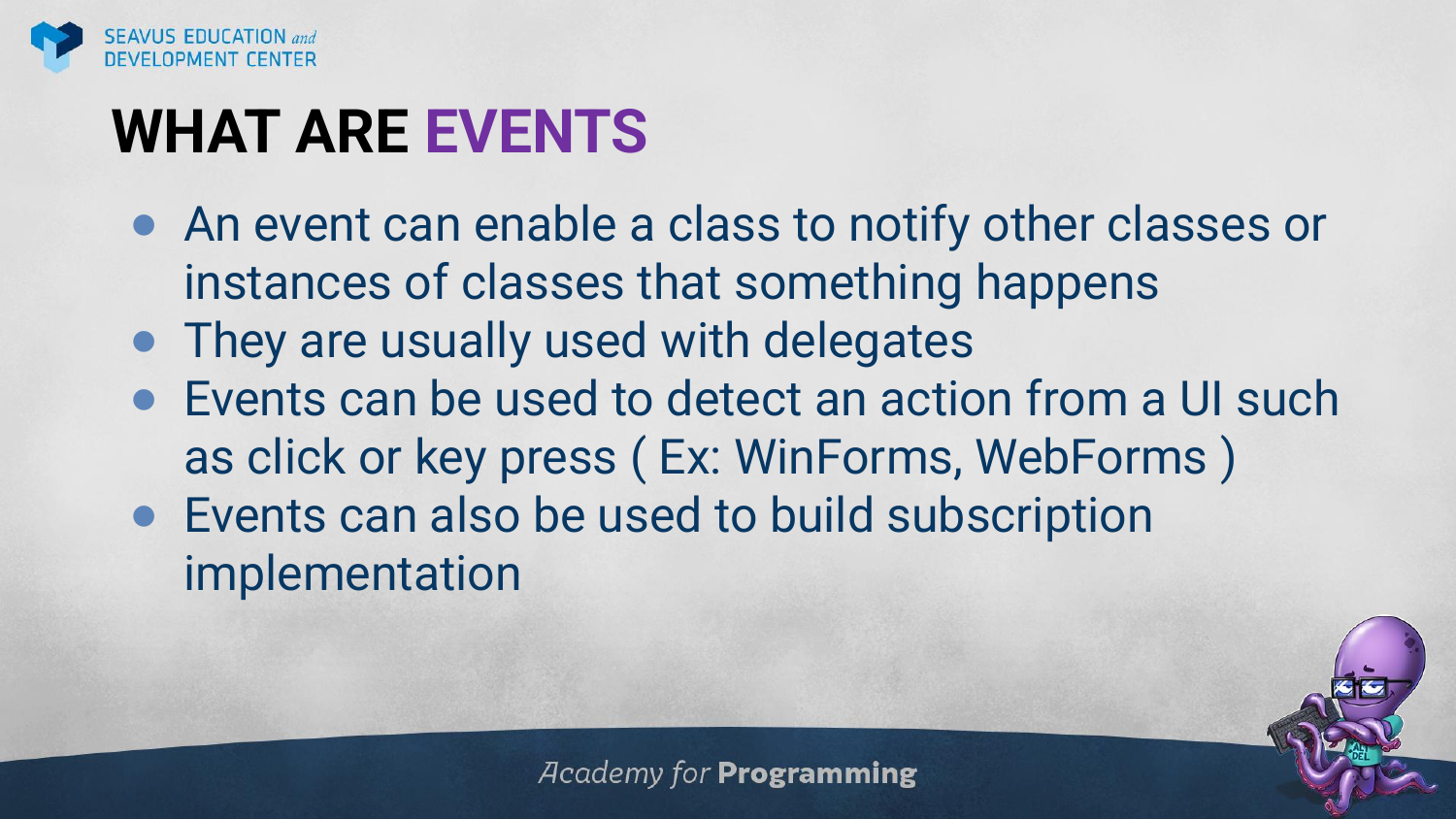

# WHAT ARE EVENTS
An event can enable a class to notify other classes or instances of classes that something happens
They are usually used with delegates
Events can be used to detect an action from a UI such as click or key press ( Ex: WinForms, WebForms )
Events can also be used to build subscription implementation